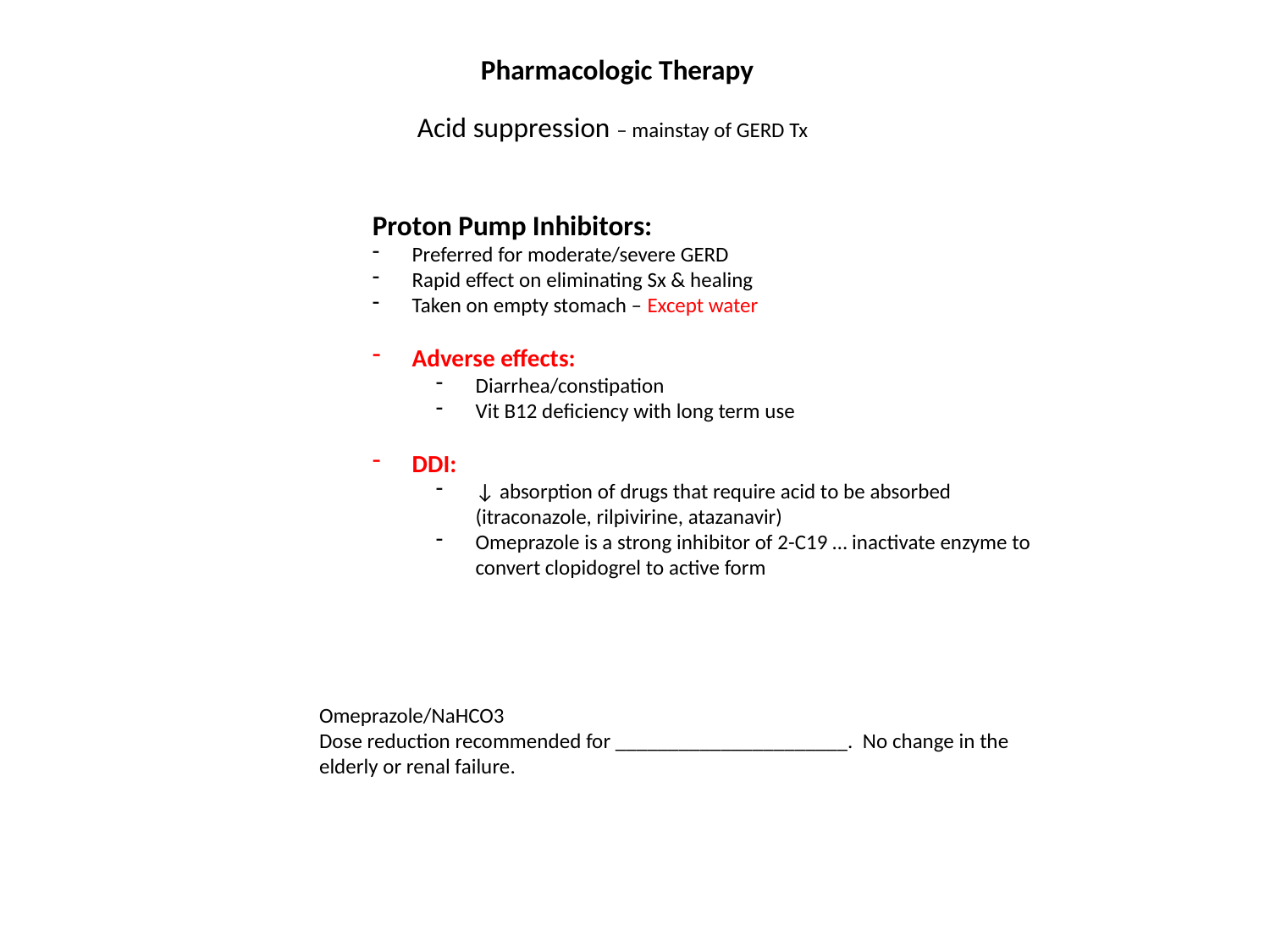

Pharmacologic Therapy
Acid suppression – mainstay of GERD Tx
Proton Pump Inhibitors:
Preferred for moderate/severe GERD
Rapid effect on eliminating Sx & healing
Taken on empty stomach – Except water

Adverse effects:
Diarrhea/constipation
Vit B12 deficiency with long term use

DDI:
↓ absorption of drugs that require acid to be absorbed (itraconazole, rilpivirine, atazanavir)
Omeprazole is a strong inhibitor of 2-C19 … inactivate enzyme to convert clopidogrel to active form
Omeprazole/NaHCO3
Dose reduction recommended for ______________________.  No change in the elderly or renal failure.